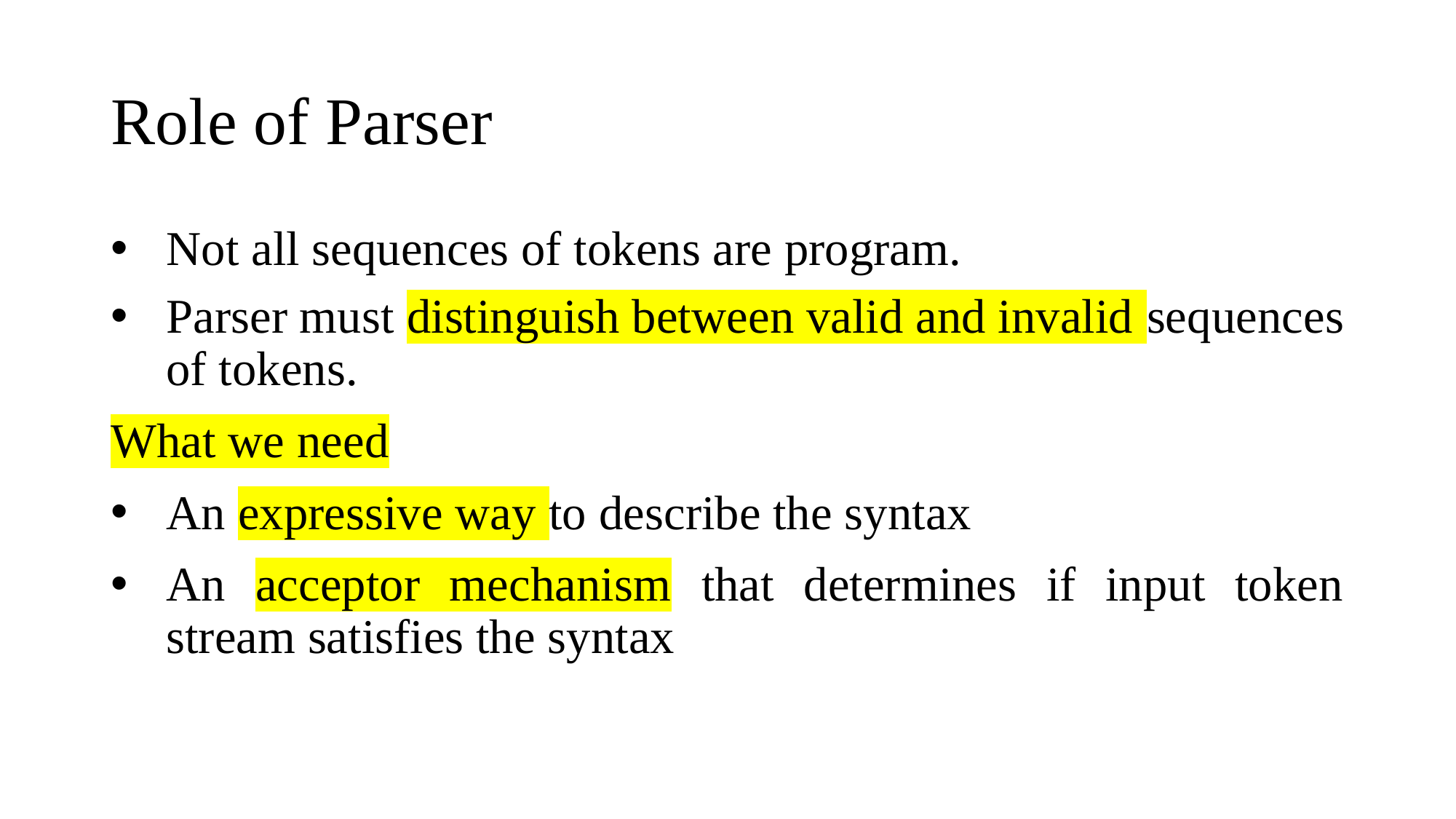

# Role of Parser
Not all sequences of tokens are program.
Parser must distinguish between valid and invalid sequences of tokens.
What we need
An expressive way to describe the syntax
An acceptor mechanism that determines if input token stream satisfies the syntax